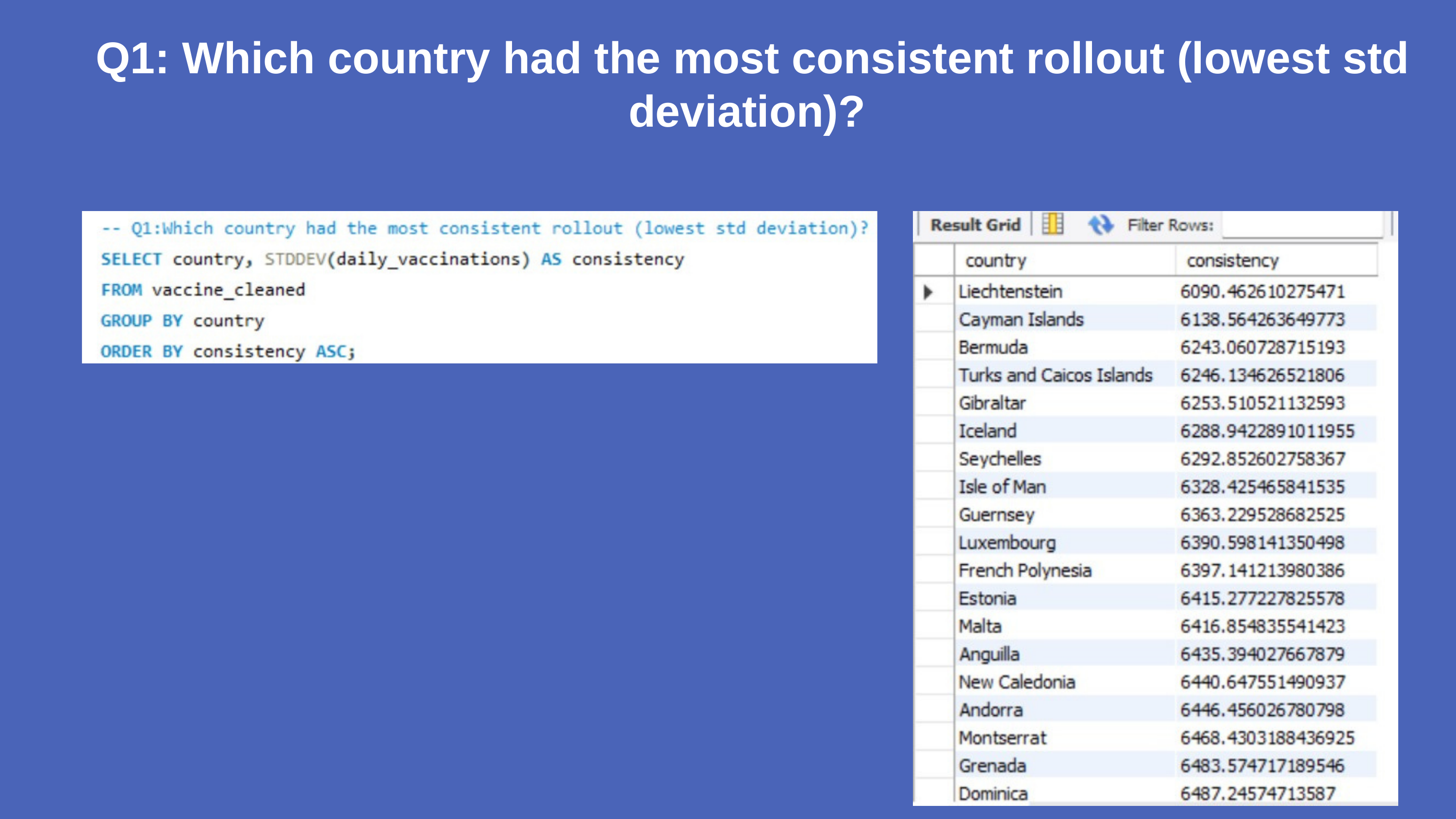

Q1: Which country had the most consistent rollout (lowest std deviation)?